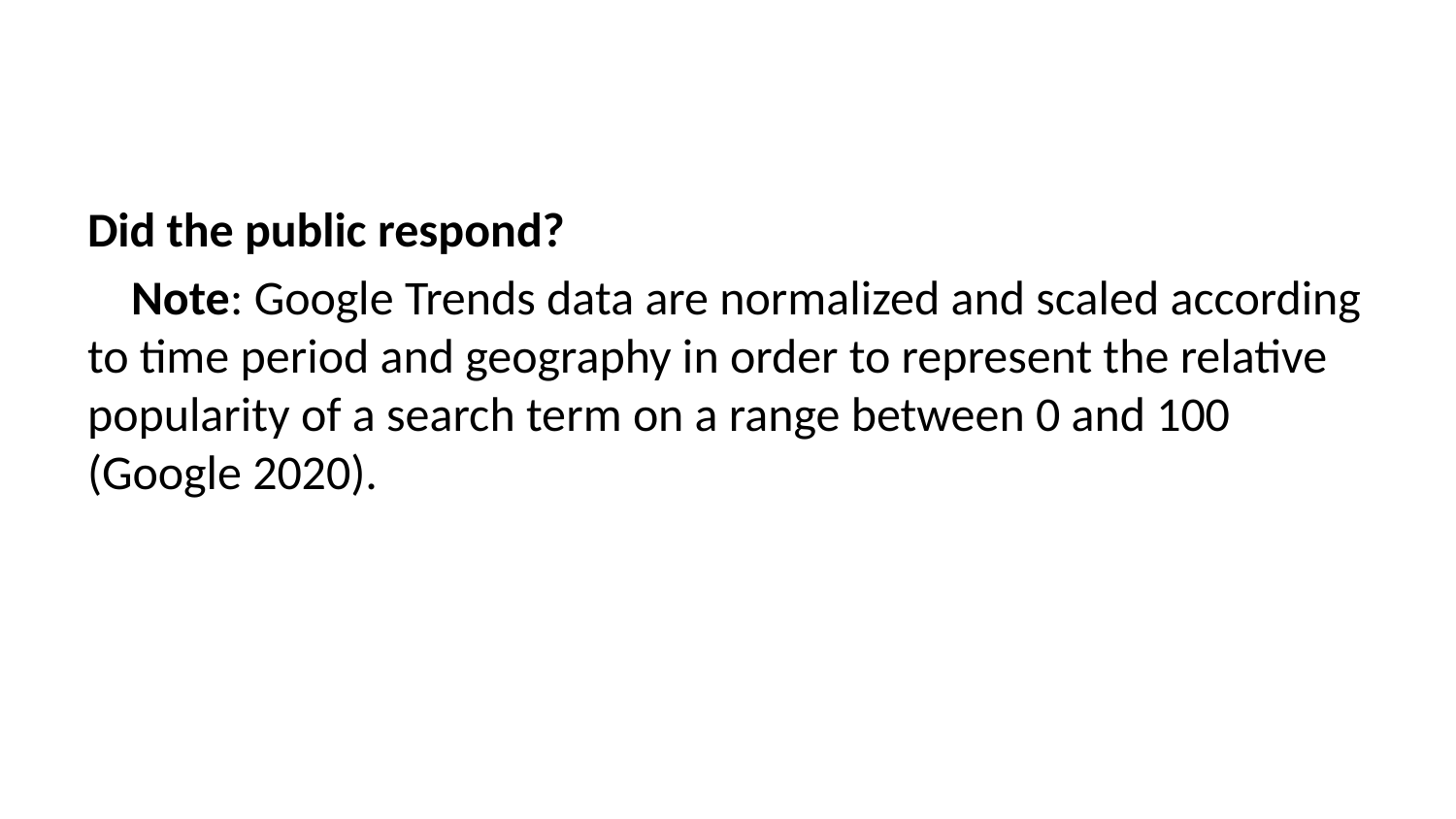

# Did the public respond?
    Note: Google Trends data are normalized and scaled according to time period and geography in order to represent the relative popularity of a search term on a range between 0 and 100 (Google 2020).